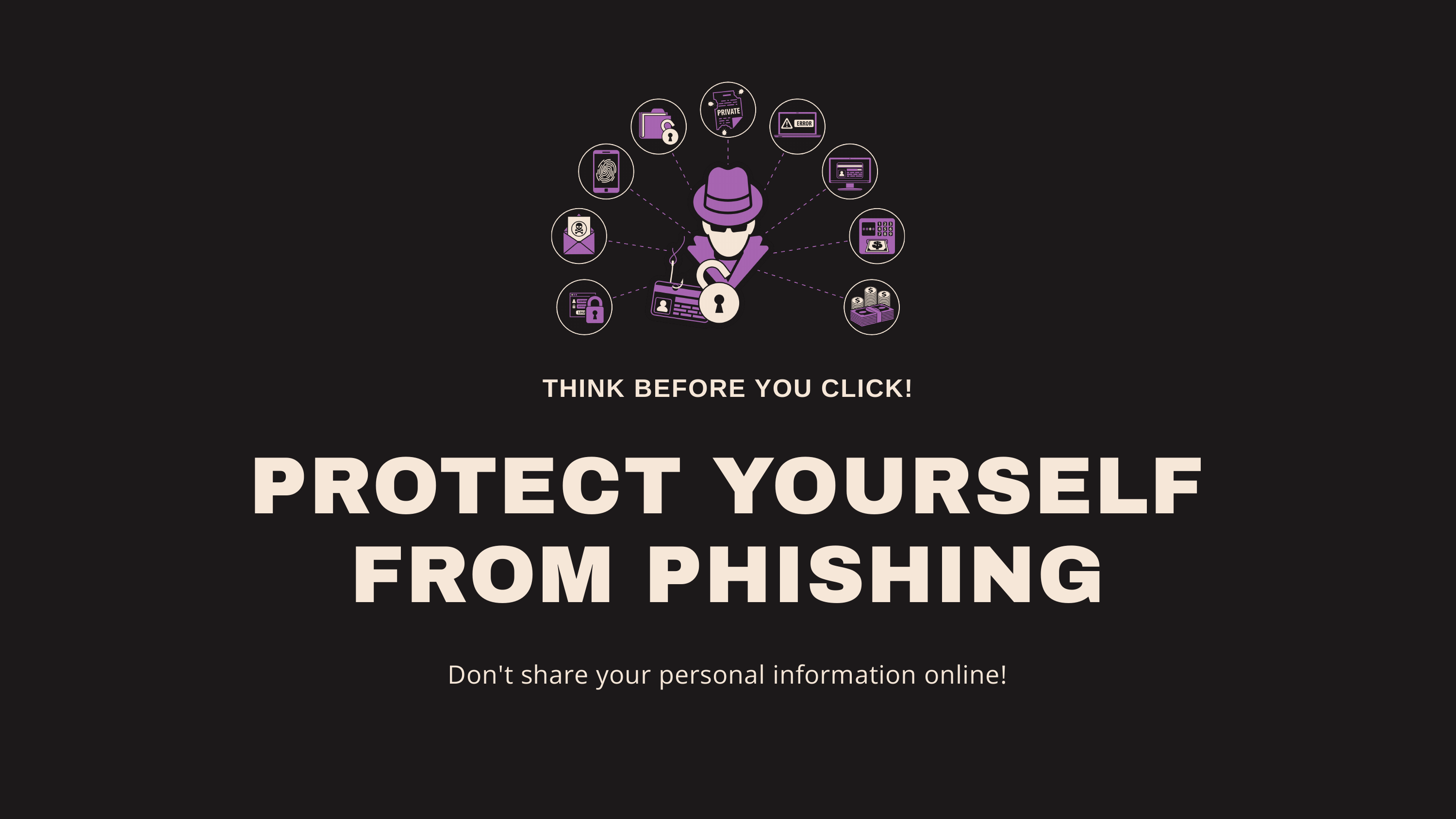

THINK BEFORE YOU CLICK!
PROTECT YOURSELF FROM PHISHING
Don't share your personal information online!